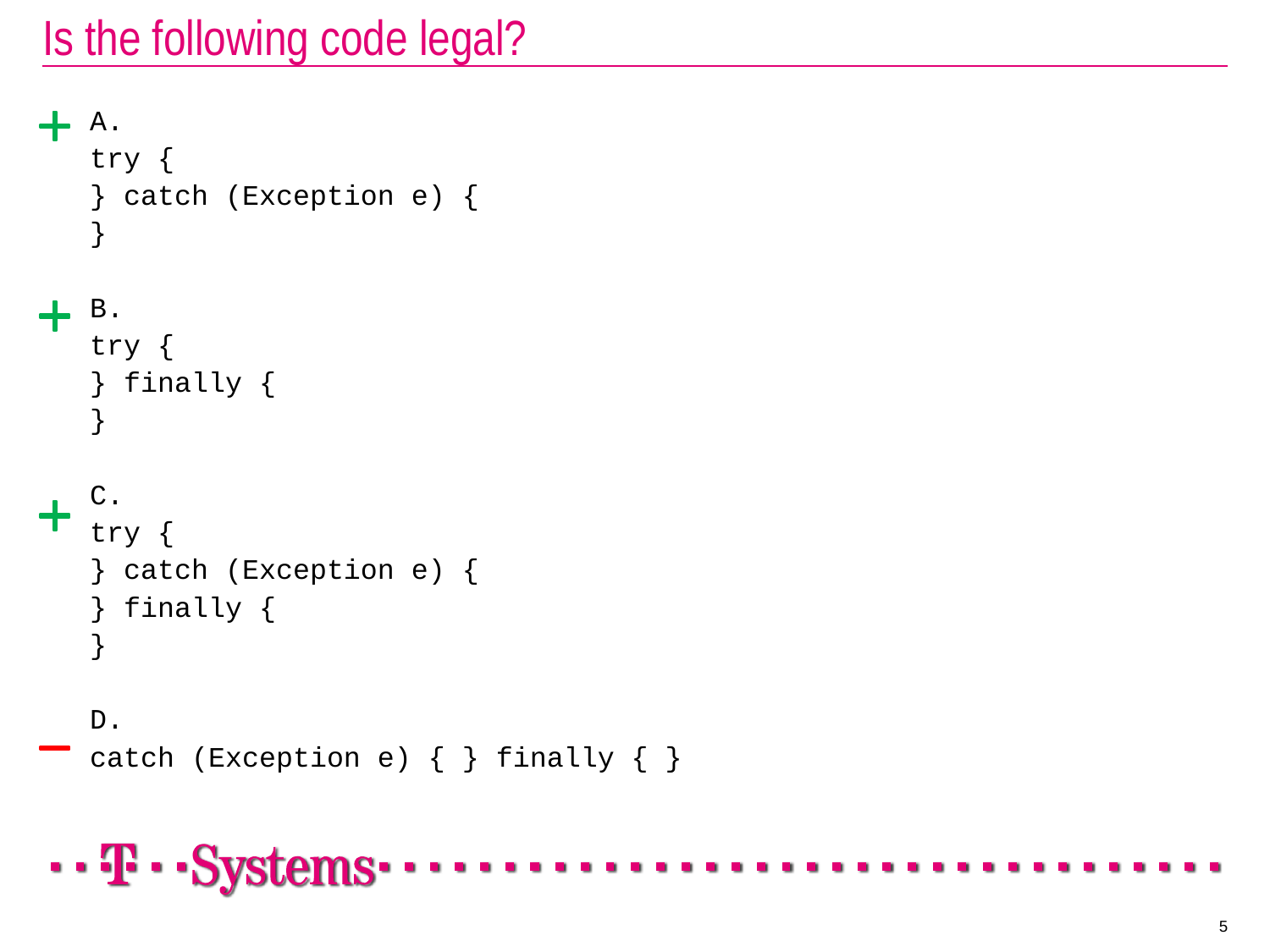

# Is the following code legal?

A.
try {
} catch (Exception e) {
}

B.
try {
} finally {
}

C.
try {
} catch (Exception e) {
} finally {
}

D.
catch (Exception e) { } finally { }

5